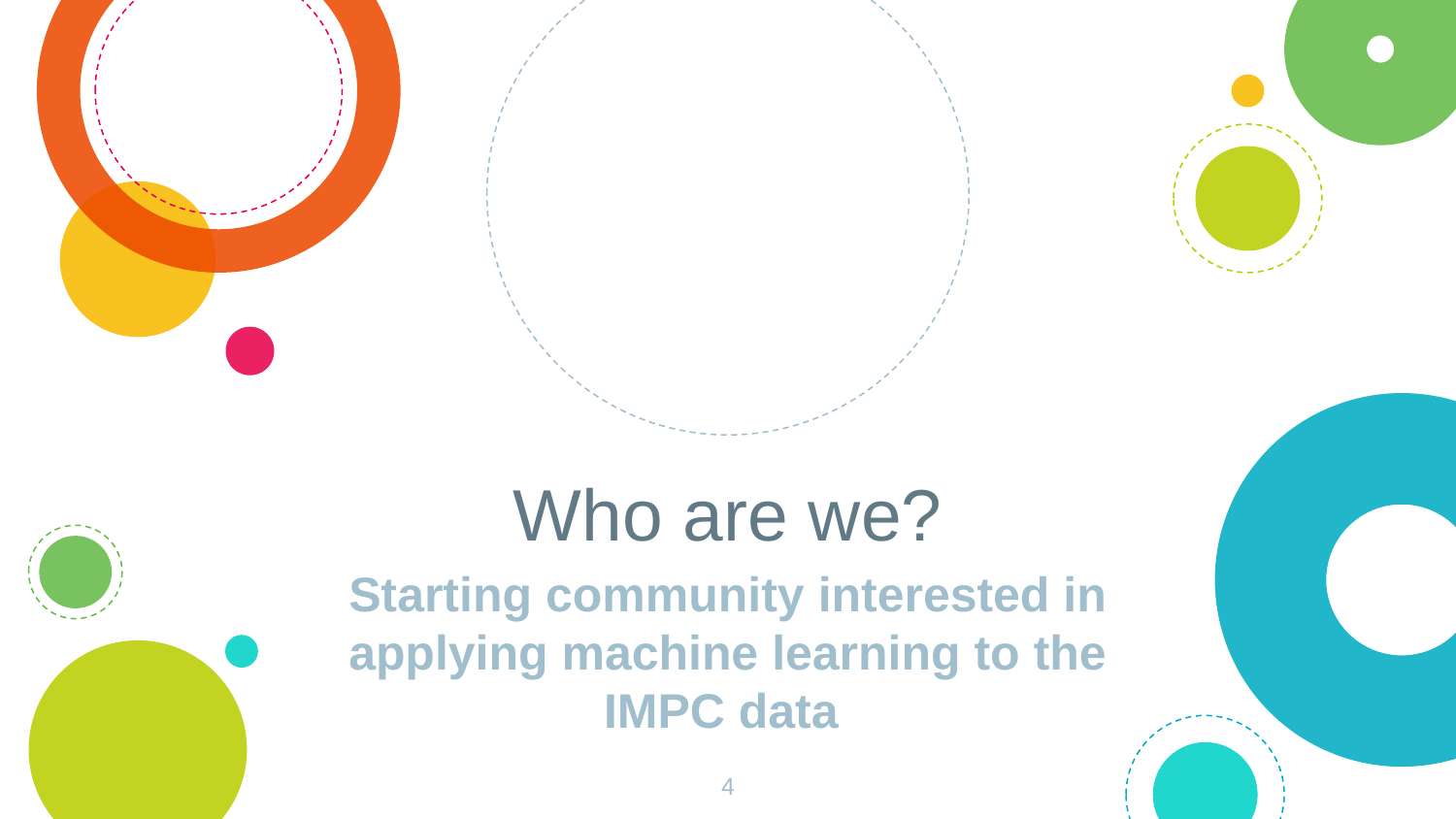

# Who are we?
Starting community interested in applying machine learning to the IMPC data
4